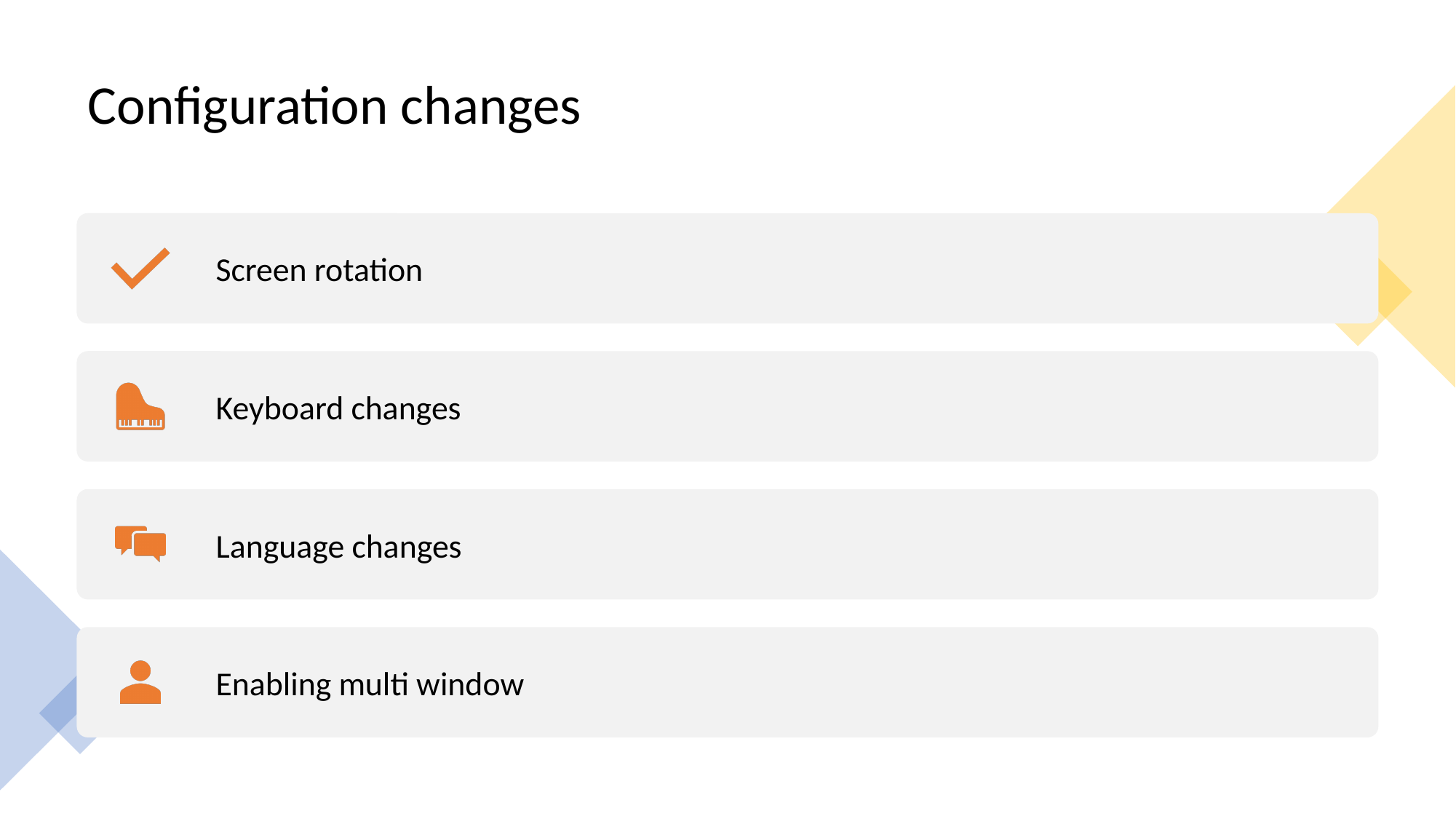

# Configuration changes

Screen rotation
Keyboard changes
Language changes
Enabling multi window